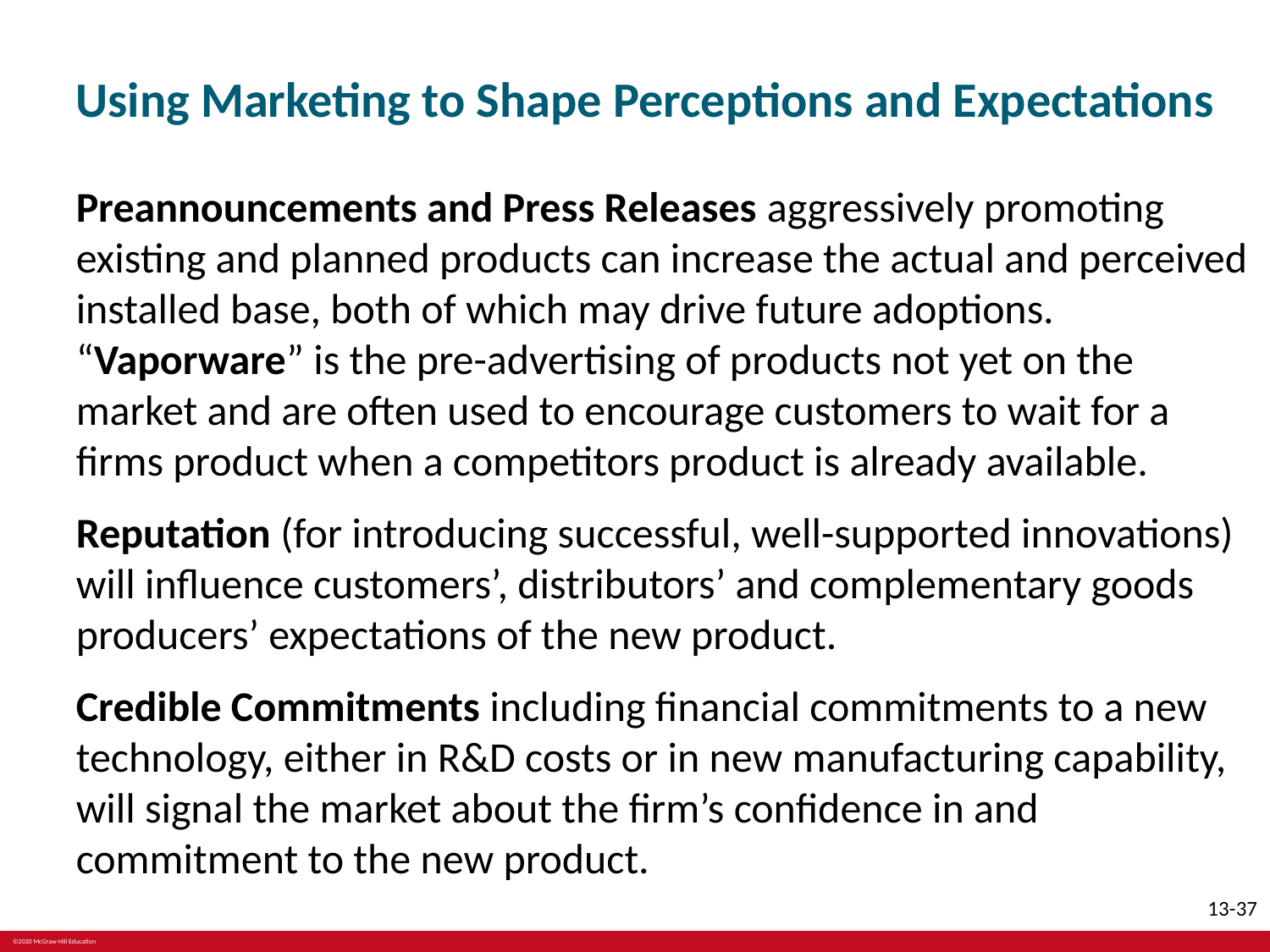

# Using Marketing to Shape Perceptions and Expectations
Preannouncements and Press Releases aggressively promoting existing and planned products can increase the actual and perceived installed base, both of which may drive future adoptions.  “Vaporware” is the pre-advertising of products not yet on the market and are often used to encourage customers to wait for a firms product when a competitors product is already available.
Reputation (for introducing successful, well-supported innovations) will influence customers’, distributors’ and complementary goods producers’ expectations of the new product.
Credible Commitments including financial commitments to a new technology, either in R&D costs or in new manufacturing capability, will signal the market about the firm’s confidence in and commitment to the new product.